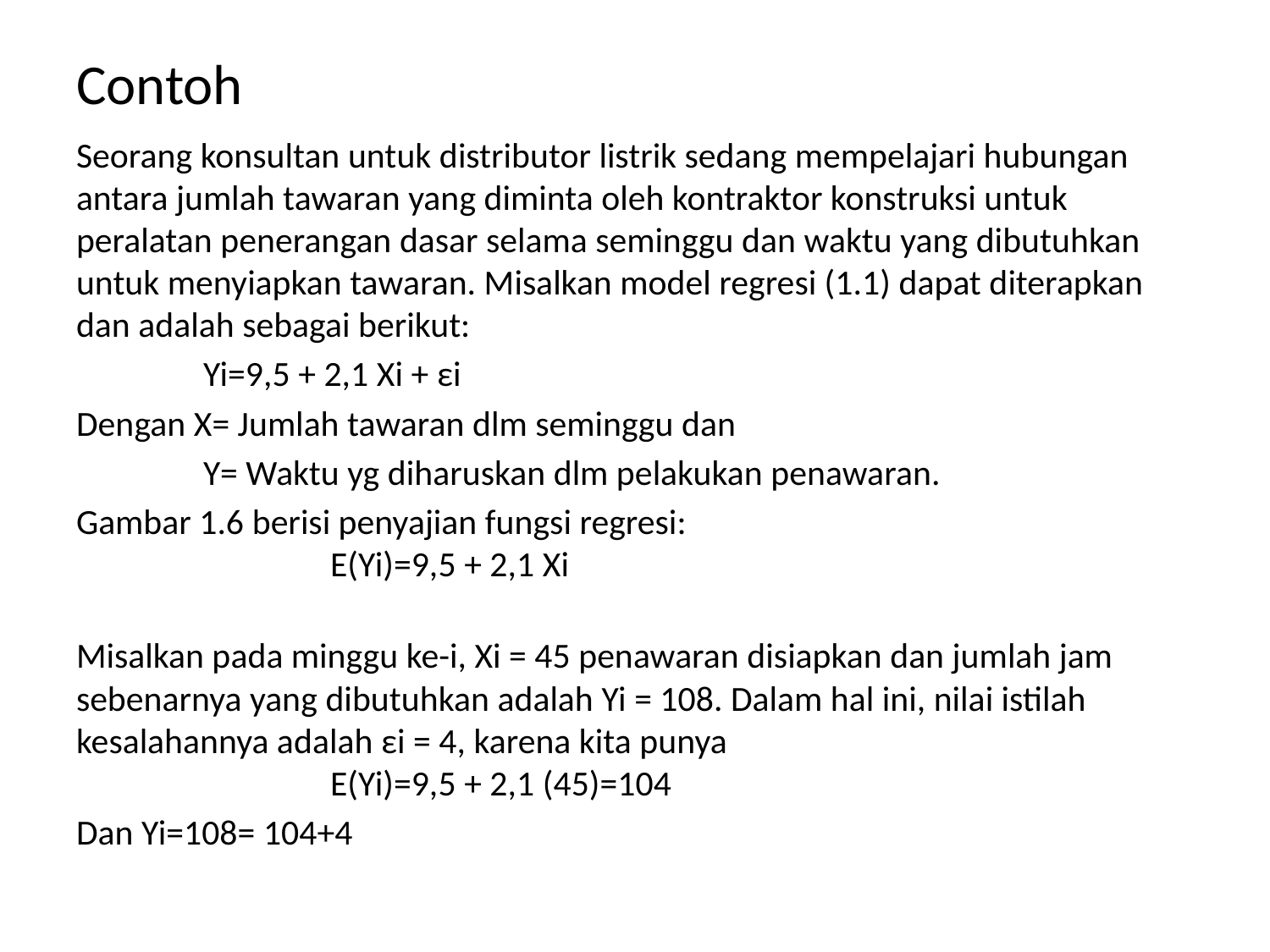

# Contoh
Seorang konsultan untuk distributor listrik sedang mempelajari hubungan antara jumlah tawaran yang diminta oleh kontraktor konstruksi untuk peralatan penerangan dasar selama seminggu dan waktu yang dibutuhkan untuk menyiapkan tawaran. Misalkan model regresi (1.1) dapat diterapkan dan adalah sebagai berikut:
	Yi=9,5 + 2,1 Xi + εi
Dengan X= Jumlah tawaran dlm seminggu dan
	Y= Waktu yg diharuskan dlm pelakukan penawaran.
Gambar 1.6 berisi penyajian fungsi regresi:
		E(Yi)=9,5 + 2,1 Xi
Misalkan pada minggu ke-i, Xi = 45 penawaran disiapkan dan jumlah jam sebenarnya yang dibutuhkan adalah Yi = 108. Dalam hal ini, nilai istilah kesalahannya adalah εi = 4, karena kita punya
		E(Yi)=9,5 + 2,1 (45)=104
Dan Yi=108= 104+4